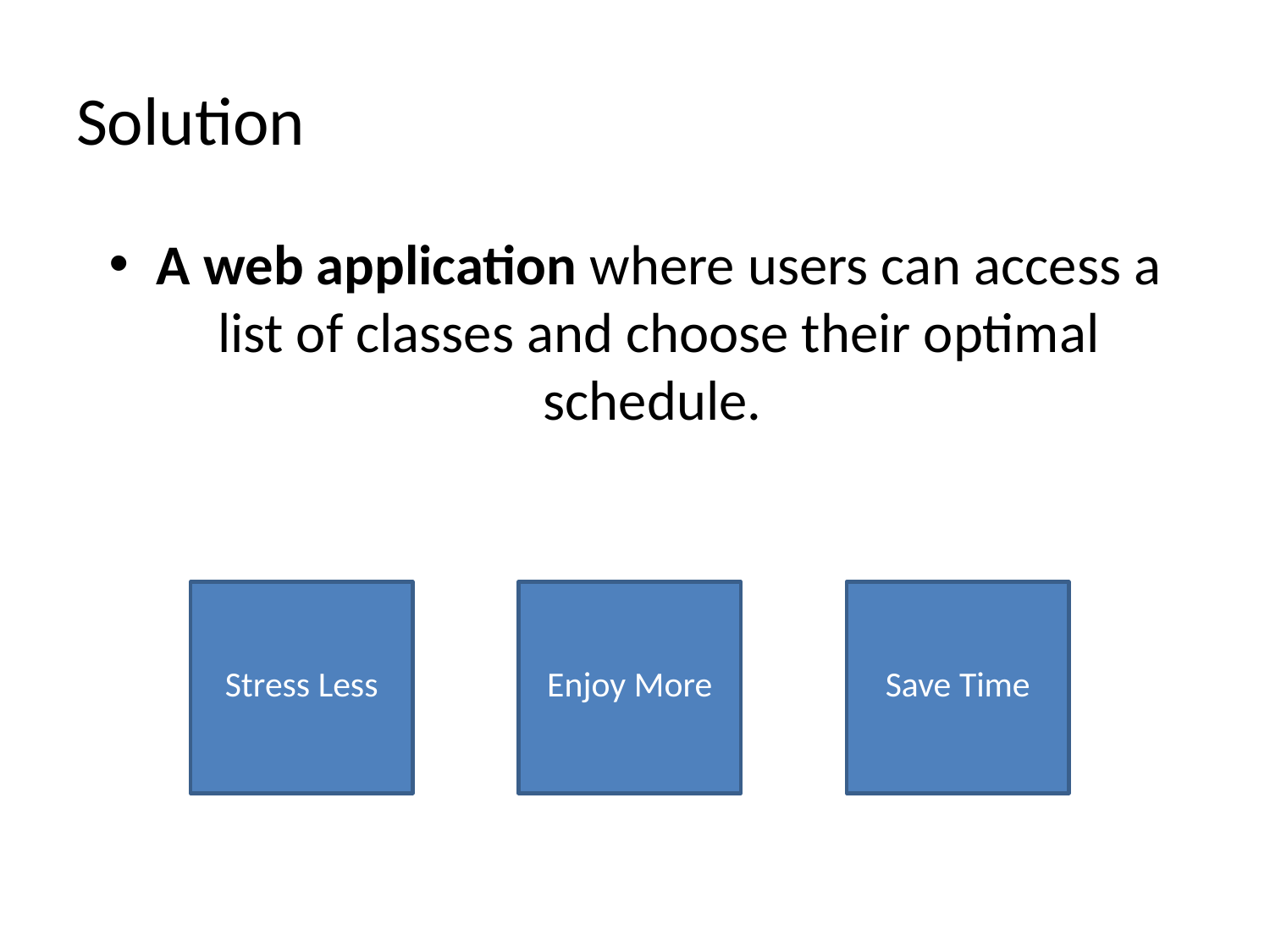

# Solution
A web application where users can access a list of classes and choose their optimal schedule.

Enjoy More
Save Time
Stress Less